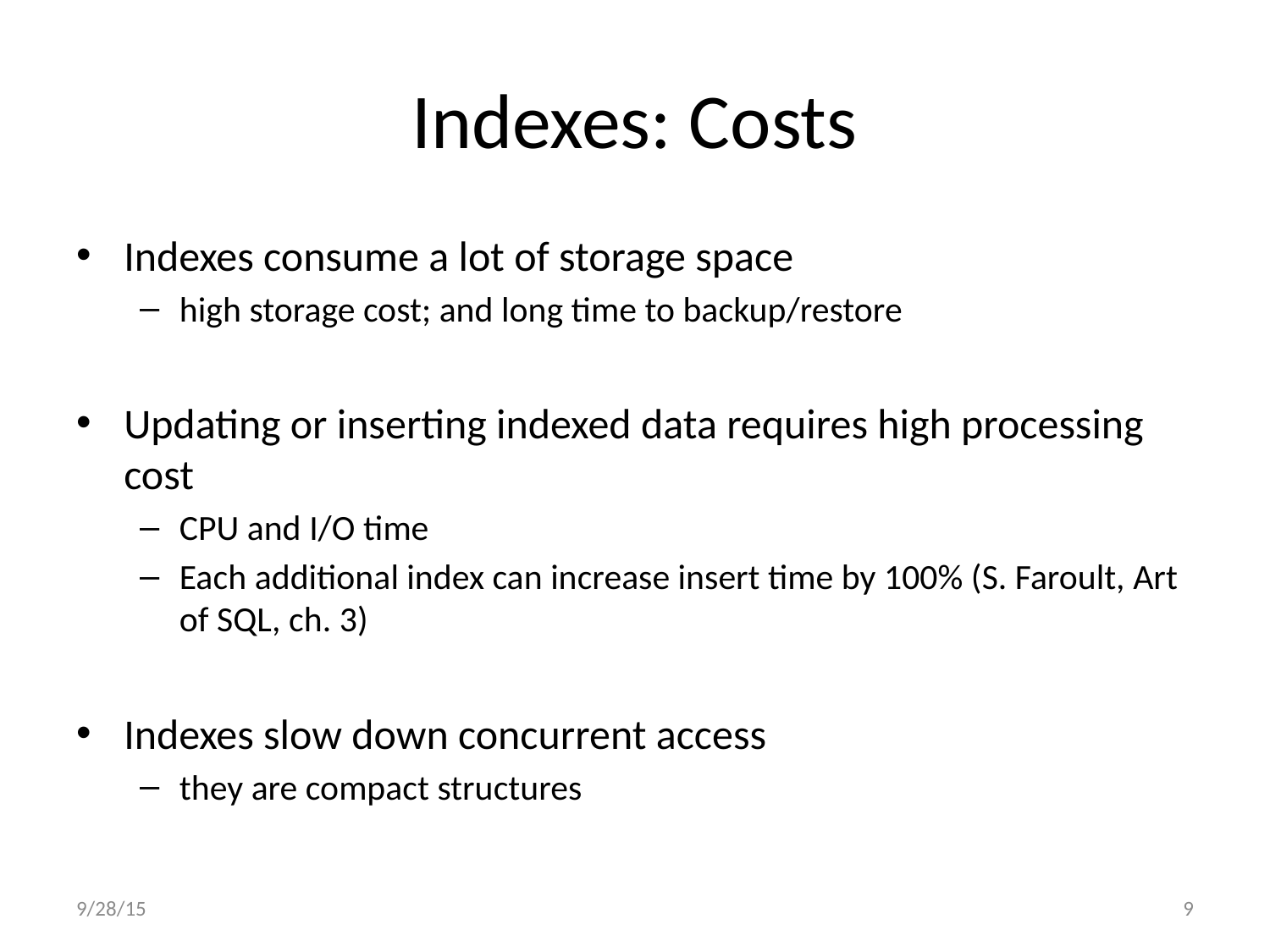

# Indexes: Costs
Indexes consume a lot of storage space
high storage cost; and long time to backup/restore

Updating or inserting indexed data requires high processing cost
CPU and I/O time
Each additional index can increase insert time by 100% (S. Faroult, Art of SQL, ch. 3)

Indexes slow down concurrent access
they are compact structures
9/28/15
9